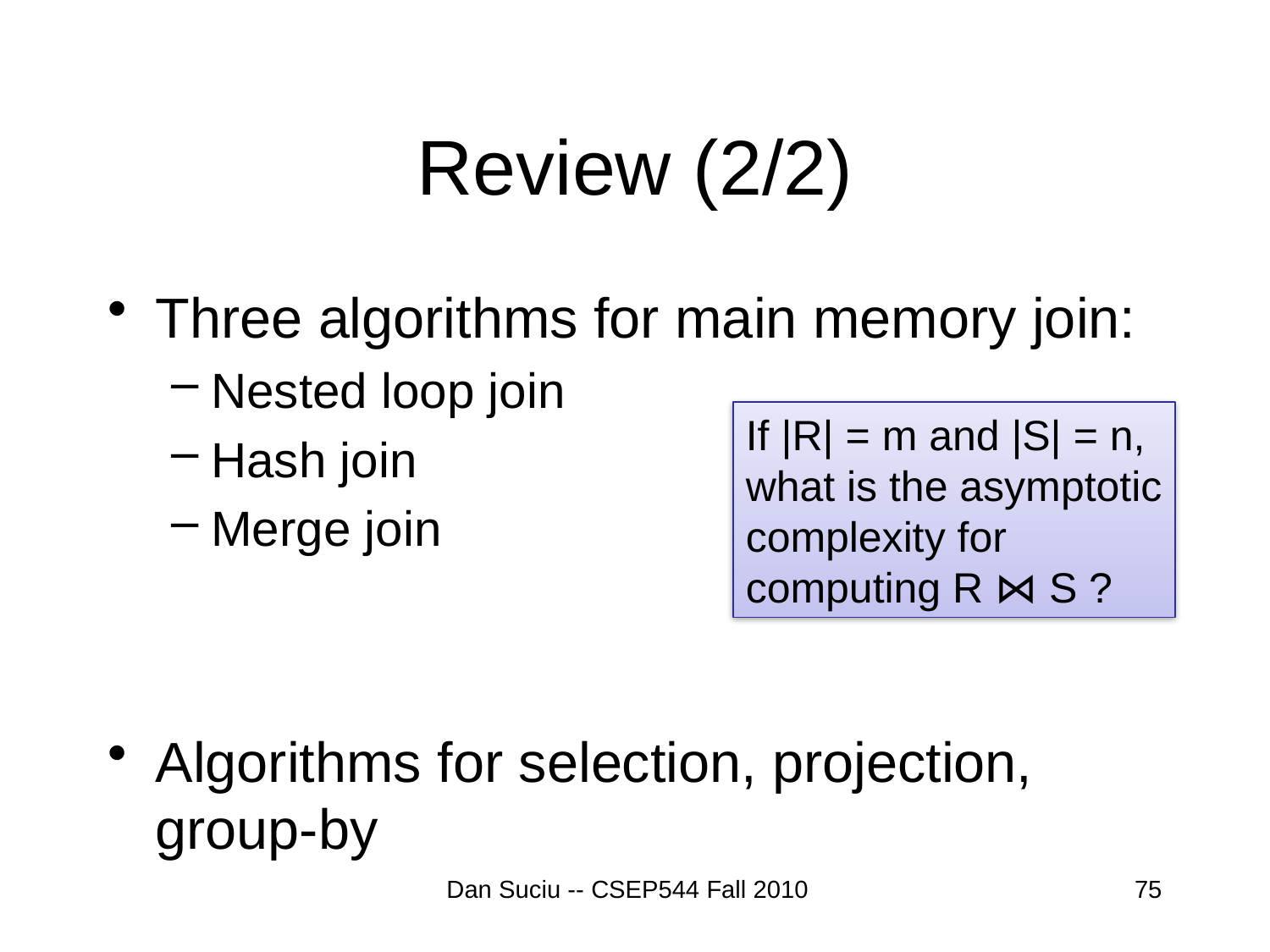

# Review (2/2)
Three algorithms for main memory join:
Nested loop join
Hash join
Merge join

Algorithms for selection, projection, group-by
If |R| = m and |S| = n,
what is the asymptotic
complexity for
computing R ⋈ S ?
Dan Suciu -- CSEP544 Fall 2010
75